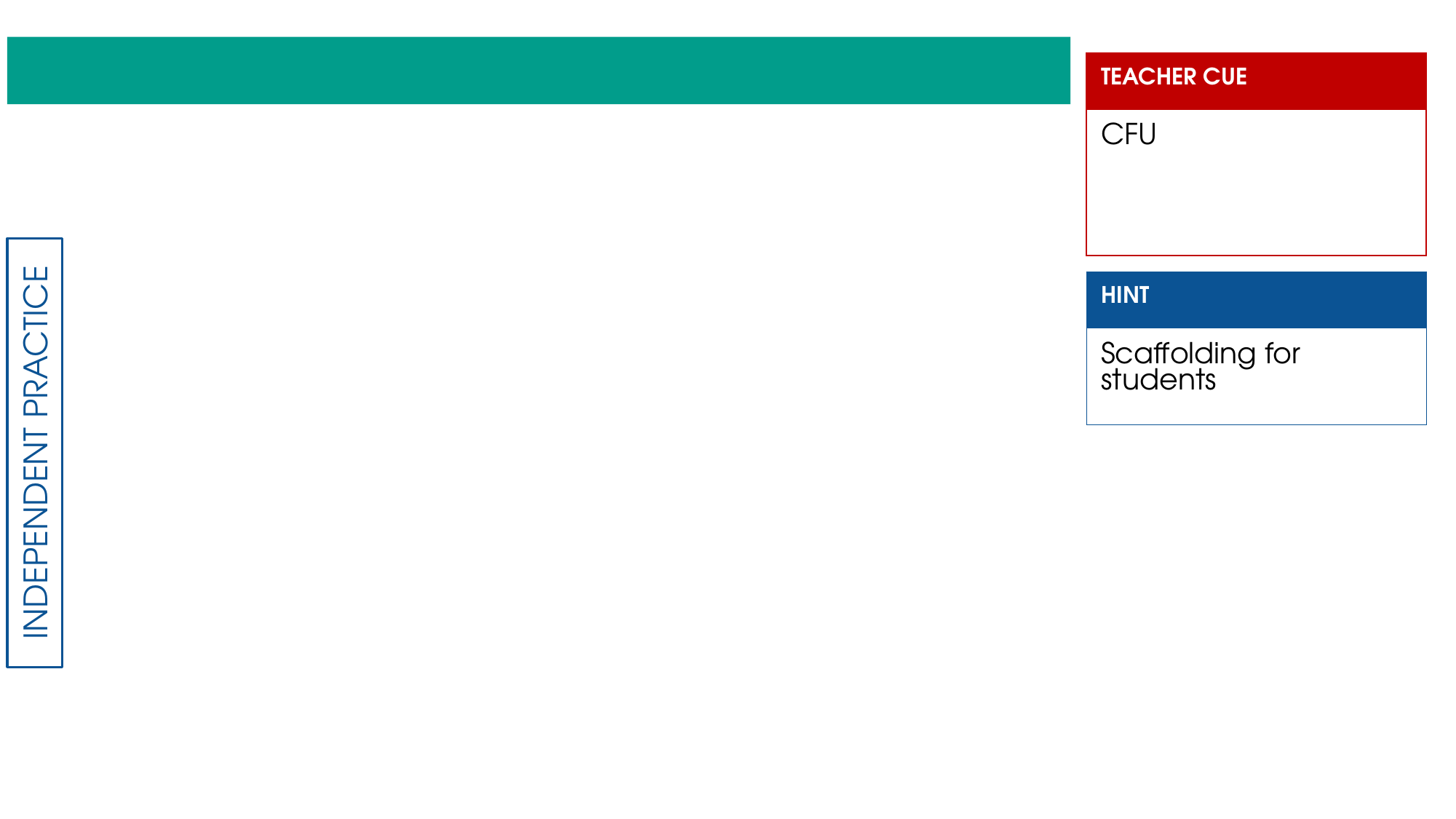

| TEACHER CUE |
| --- |
| CFU |

| HINT |
| --- |
| Scaffolding for students |